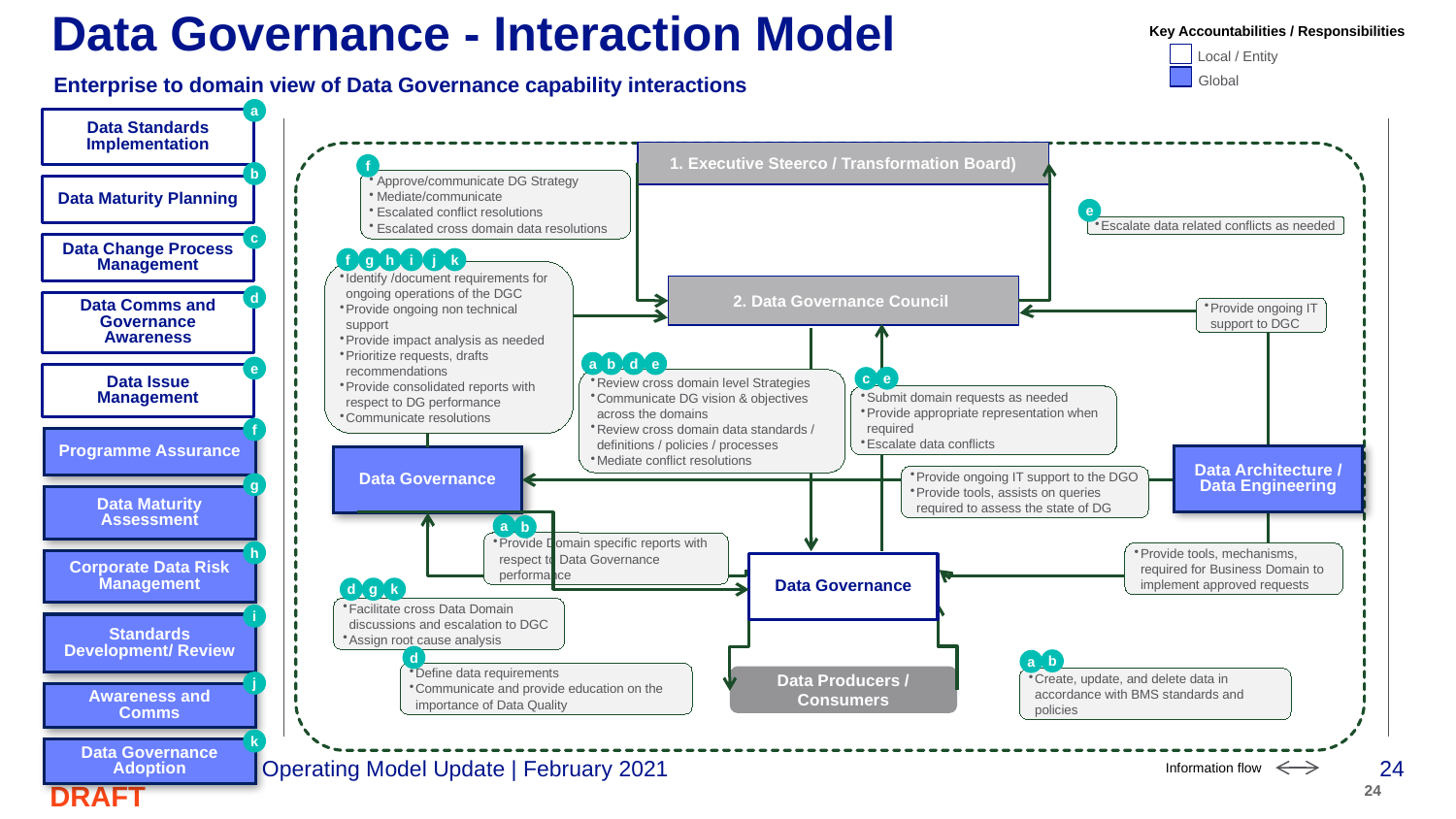

# Data Governance - Interaction Model
Key Accountabilities / Responsibilities

Local / Entity

Global
Enterprise to domain view of Data Governance capability interactions
a
Data Standards Implementation
1. Executive Steerco / Transformation Board)

f
b
Approve/communicate DG Strategy
Mediate/communicate
Escalated conflict resolutions
Escalated cross domain data resolutions
Data Maturity Planning
e
Escalate data related conflicts as needed
c
Data Change Process Management
f
g
h
i
j
k
Identify /document requirements for ongoing operations of the DGC
Provide ongoing non technical support
Provide impact analysis as needed
Prioritize requests, drafts recommendations
Provide consolidated reports with respect to DG performance
Communicate resolutions
2. Data Governance Council
d
Data Comms and Governance Awareness
Provide ongoing IT support to DGC
a
b
d
e
e
Data Issue Management
e
c
Review cross domain level Strategies
Communicate DG vision & objectives across the domains
Review cross domain data standards / definitions / policies / processes
Mediate conflict resolutions
Submit domain requests as needed
Provide appropriate representation when required
Escalate data conflicts
f
Programme Assurance
Data Architecture / Data Engineering
Data Governance
Provide ongoing IT support to the DGO
Provide tools, assists on queries required to assess the state of DG
g
Data Maturity Assessment
a
b
Provide Domain specific reports with respect to Data Governance performance
h
Provide tools, mechanisms, required for Business Domain to implement approved requests
Corporate Data Risk Management
Data Governance
d
g
k
Facilitate cross Data Domain discussions and escalation to DGC
Assign root cause analysis
i
Standards Development/ Review
d
b
a
Define data requirements
Communicate and provide education on the importance of Data Quality
Data Producers / Consumers
Create, update, and delete data in accordance with BMS standards and policies
j
Awareness and Comms
k
Data Governance Adoption
Information flow
| Data Operating Model Update | February 2021
DRAFT
24